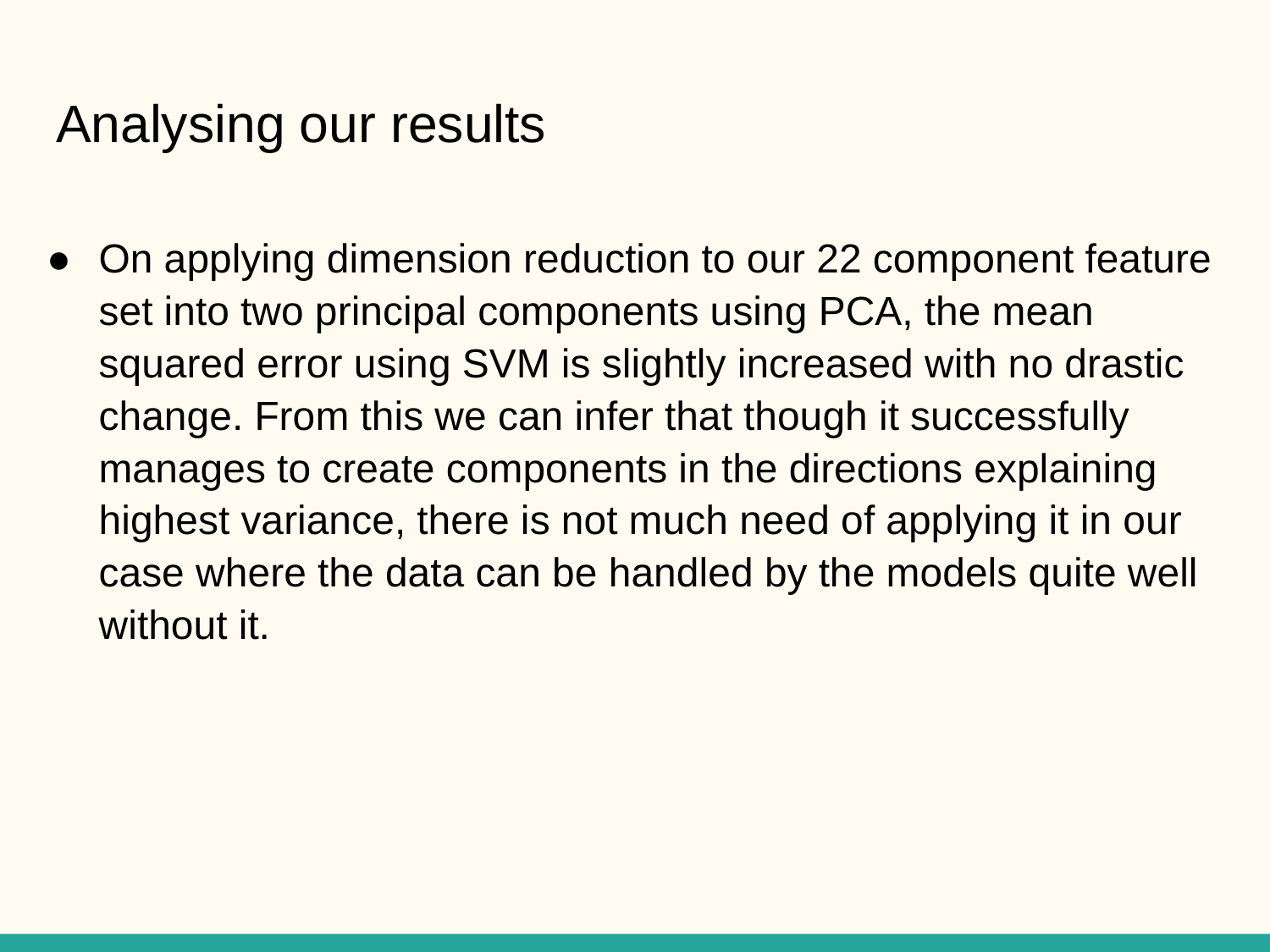

# Analysing our results
On applying dimension reduction to our 22 component feature set into two principal components using PCA, the mean squared error using SVM is slightly increased with no drastic change. From this we can infer that though it successfully manages to create components in the directions explaining highest variance, there is not much need of applying it in our case where the data can be handled by the models quite well without it.